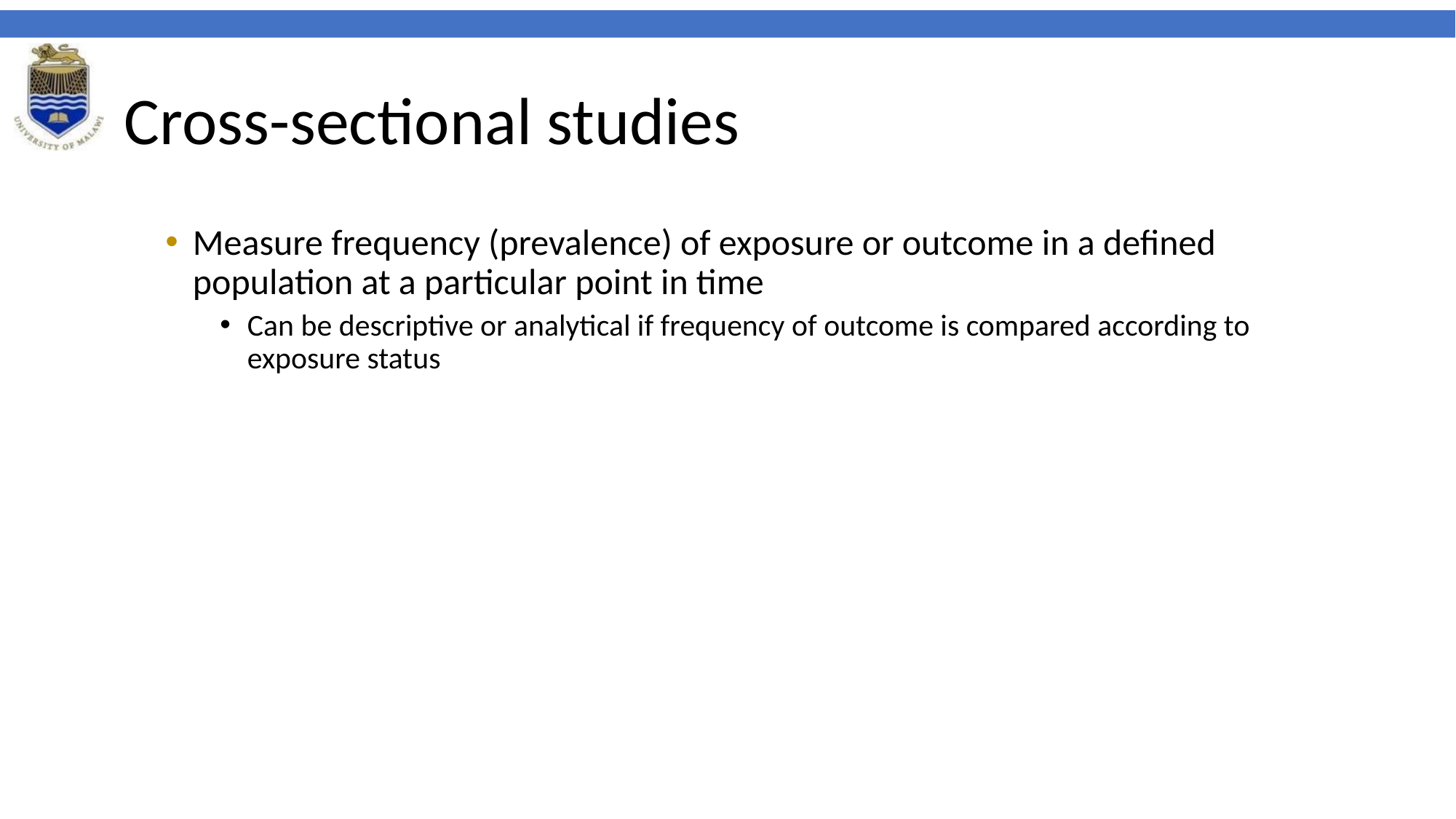

# Cross-sectional studies
Measure frequency (prevalence) of exposure or outcome in a defined population at a particular point in time
Can be descriptive or analytical if frequency of outcome is compared according to exposure status